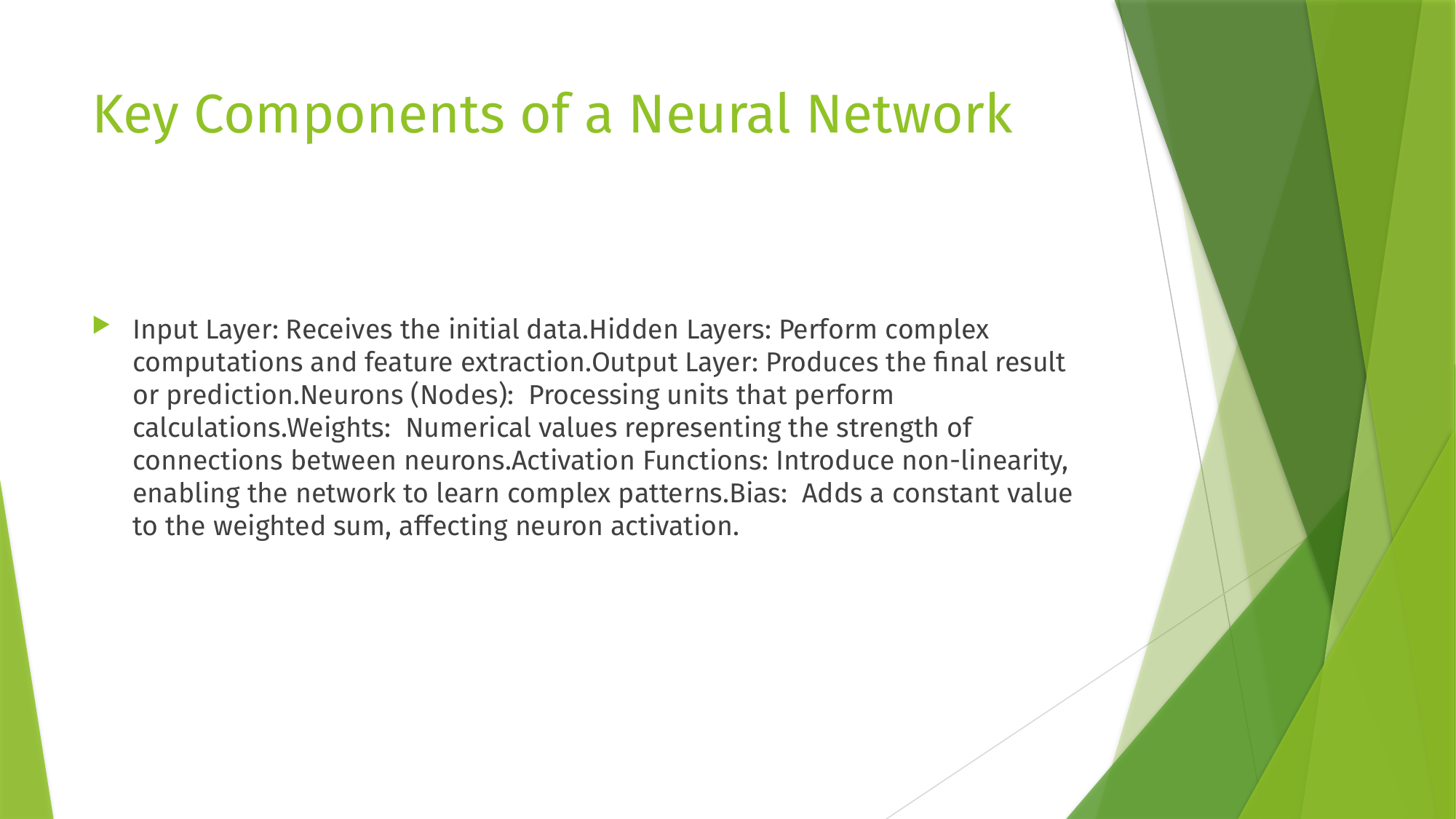

# Key Components of a Neural Network

Input Layer: Receives the initial data.Hidden Layers: Perform complex computations and feature extraction.Output Layer: Produces the final result or prediction.Neurons (Nodes):  Processing units that perform calculations.Weights:  Numerical values representing the strength of connections between neurons.Activation Functions: Introduce non-linearity, enabling the network to learn complex patterns.Bias:  Adds a constant value to the weighted sum, affecting neuron activation.